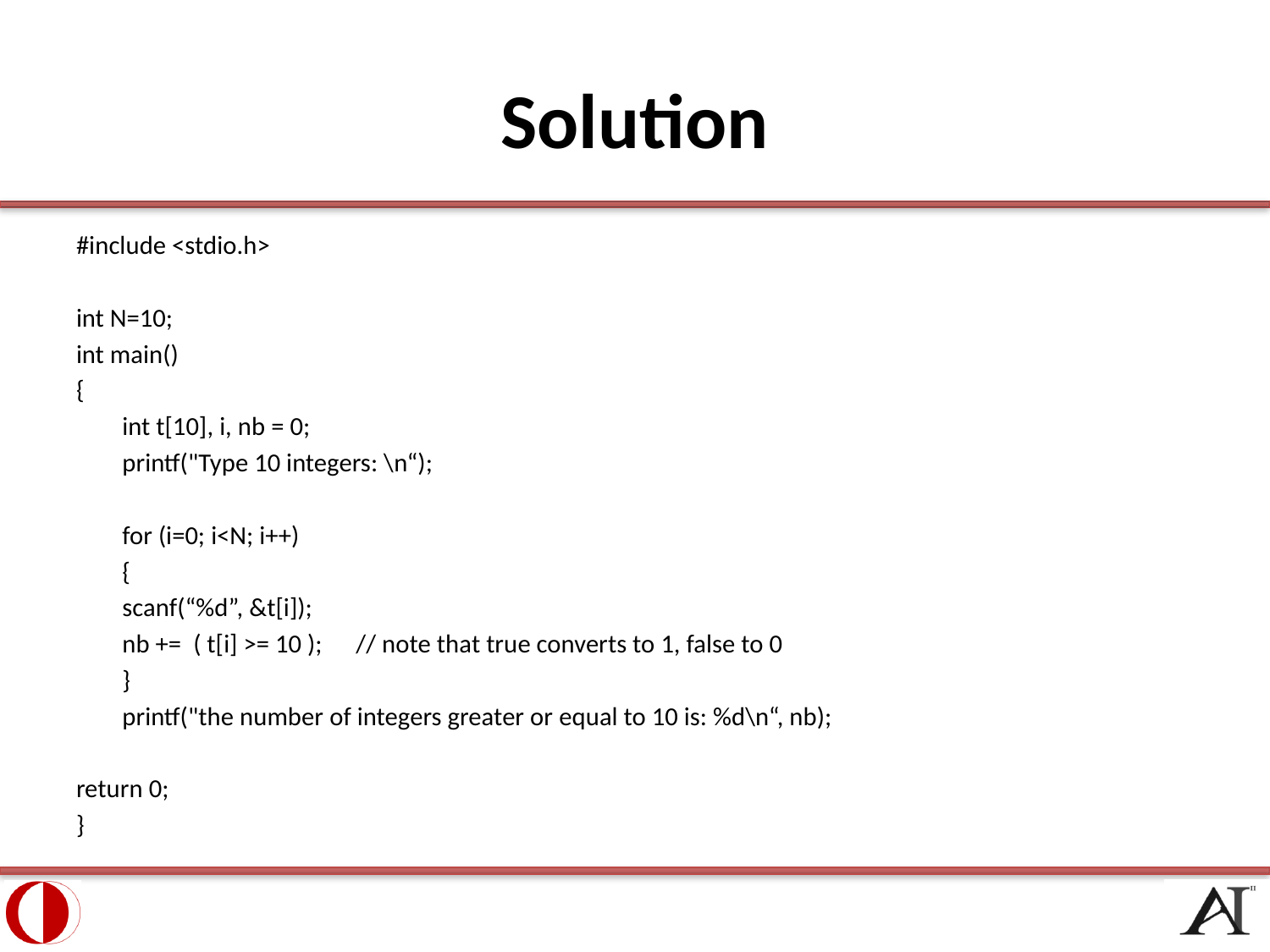

# Solution
#include <stdio.h>

int N=10;
int main()
{
	int t[10], i, nb = 0;
	printf("Type 10 integers: \n“);

	for (i=0; i<N; i++)
	{
		scanf(“%d”, &t[i]);
		nb +=  ( t[i] >= 10 );	// note that true converts to 1, false to 0
	}
	printf("the number of integers greater or equal to 10 is: %d\n“, nb);

return 0;
}
10